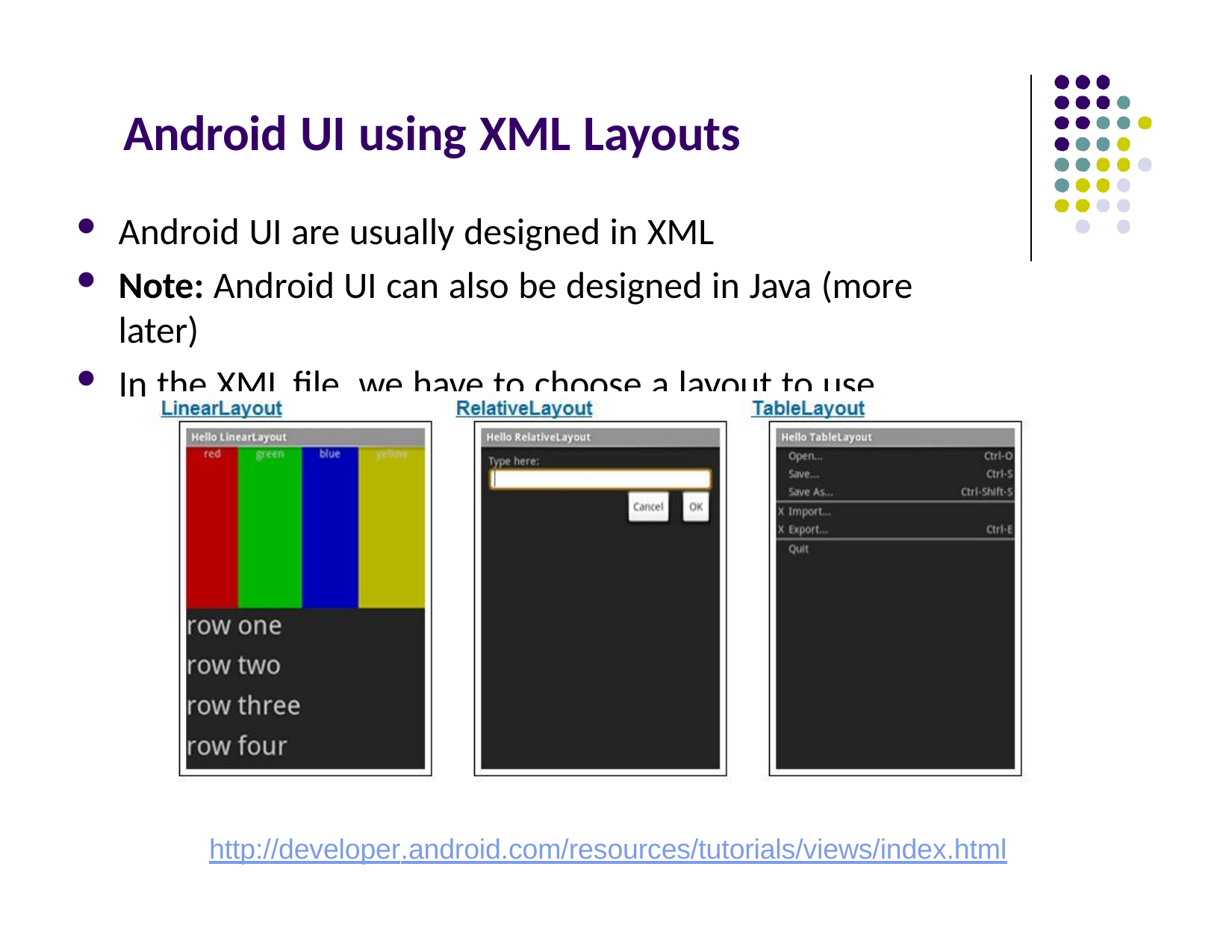

# Android UI using XML Layouts
Android UI are usually designed in XML
Note: Android UI can also be designed in Java (more later)
In the XML file, we have to choose a layout to use

http://developer.android.com/resources/tutorials/views/index.html